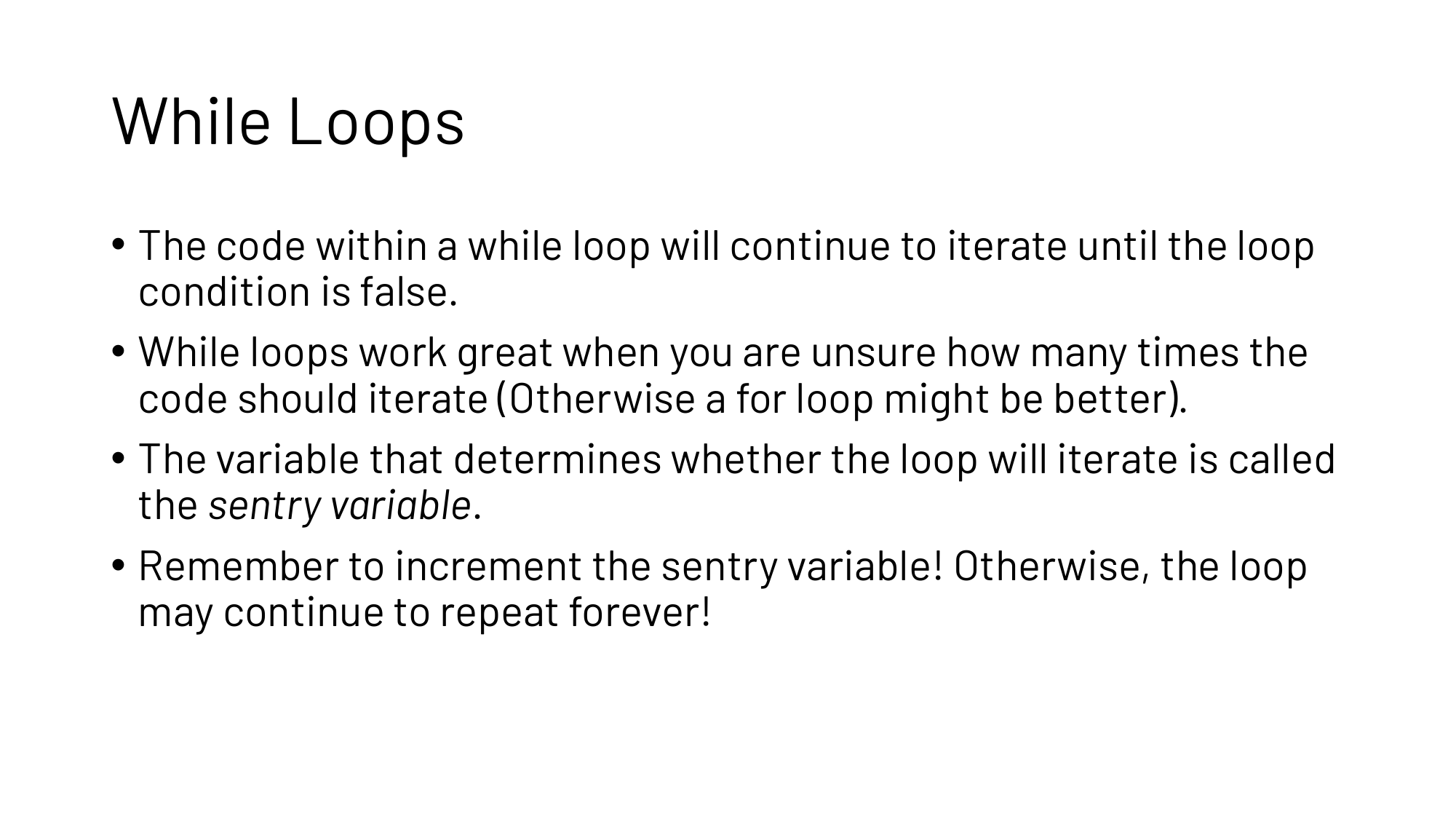

# While Loops
The code within a while loop will continue to iterate until the loop condition is false.
While loops work great when you are unsure how many times the code should iterate (Otherwise a for loop might be better).
The variable that determines whether the loop will iterate is called the sentry variable.
Remember to increment the sentry variable! Otherwise, the loop may continue to repeat forever!